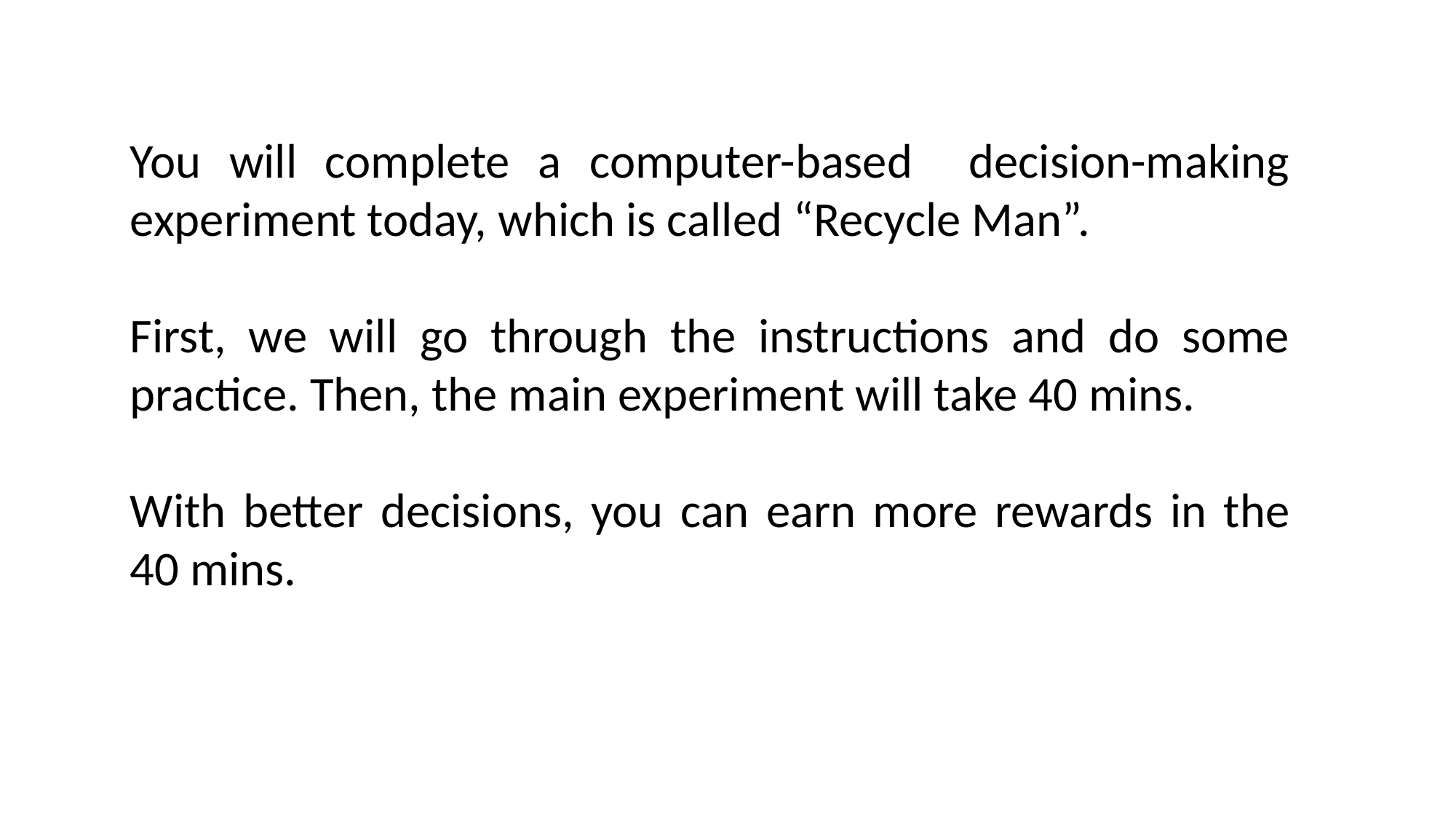

You will complete a computer-based  decision-making experiment today, which is called “Recycle Man”.

First, we will go through the instructions and do some practice. Then, the main experiment will take 40 mins.

With better decisions, you can earn more rewards in the 40 mins.